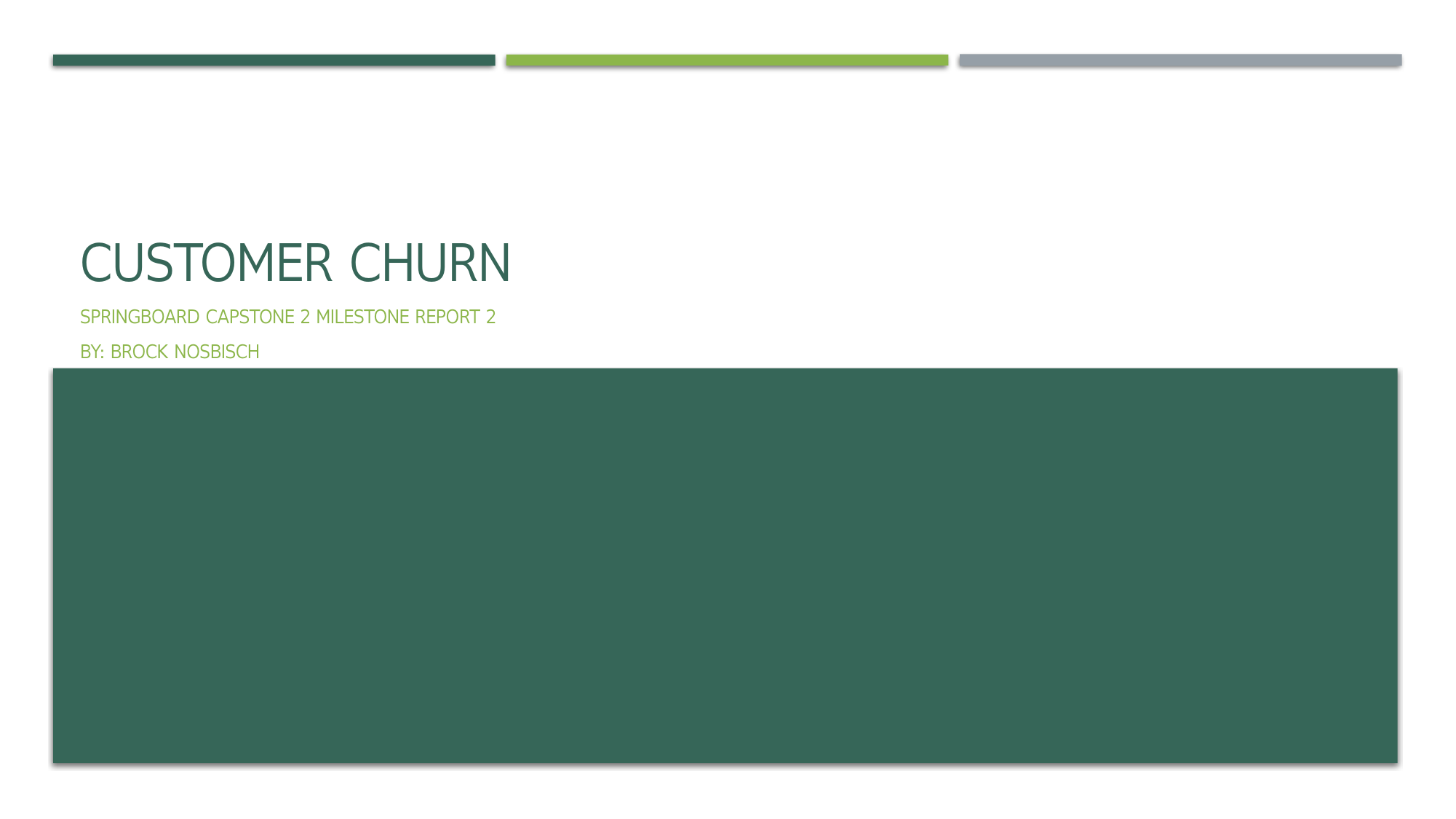

# Customer churn
Springboard Capstone 2 Milestone report 2
By: brock nosbisch